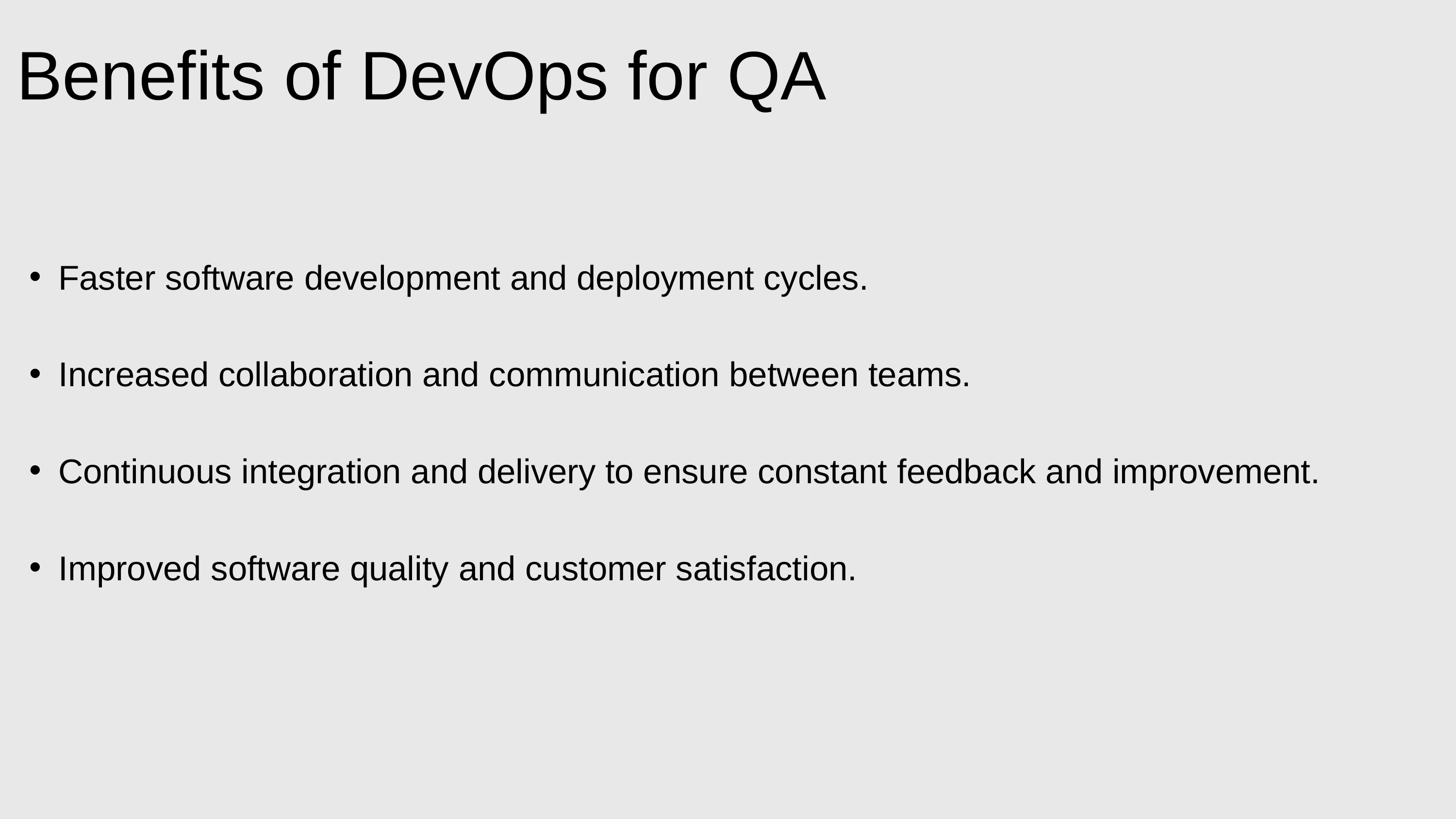

Benefits of DevOps for QA
Faster software development and deployment cycles.

Increased collaboration and communication between teams.

Continuous integration and delivery to ensure constant feedback and improvement.

Improved software quality and customer satisfaction.